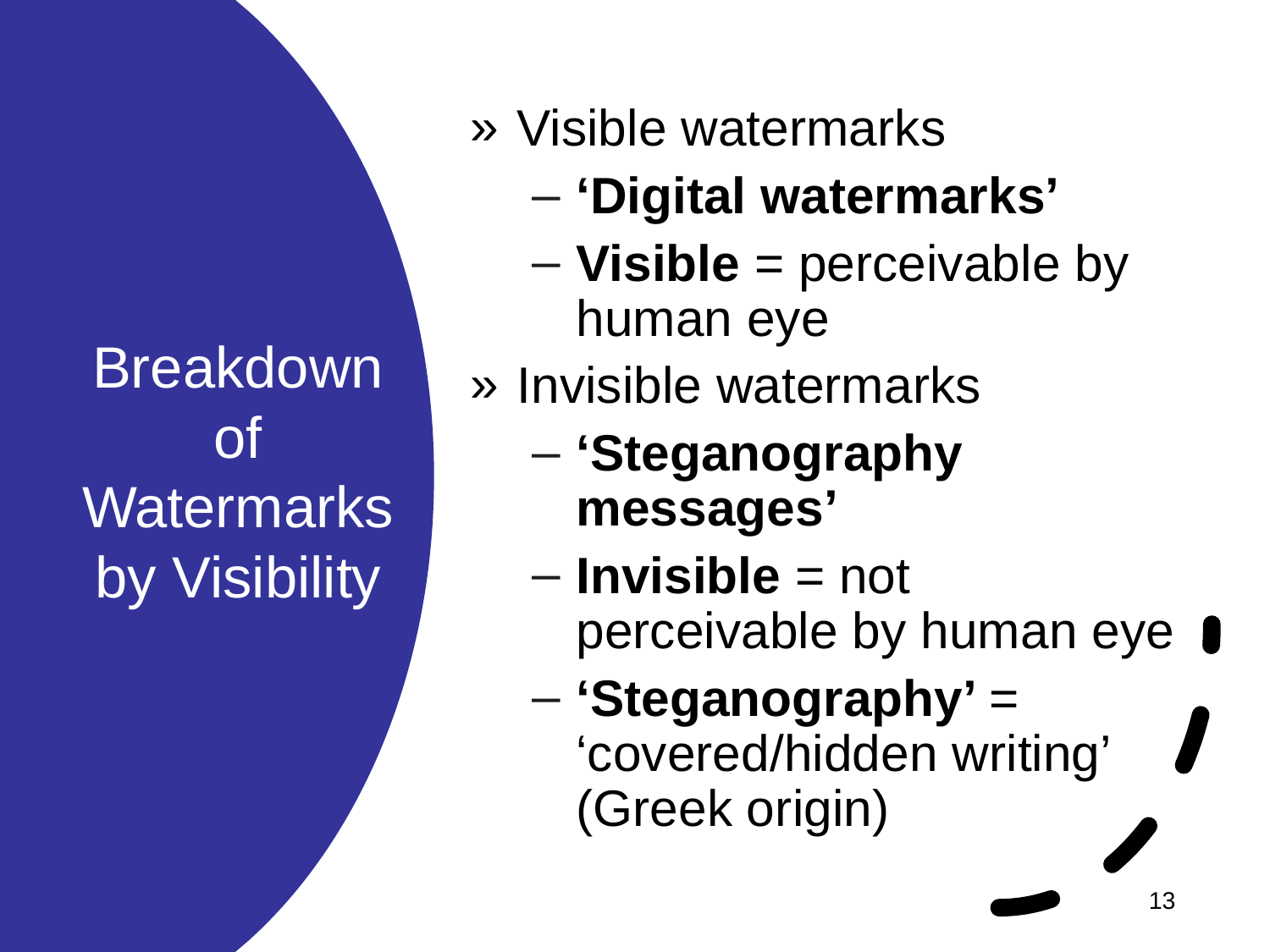

Visible watermarks
‘Digital watermarks’
Visible = perceivable by human eye
Invisible watermarks
‘Steganography messages’
Invisible = not perceivable by human eye
‘Steganography’ = ‘covered/hidden writing’ (Greek origin)‏
# Breakdown of Watermarks by Visibility

13